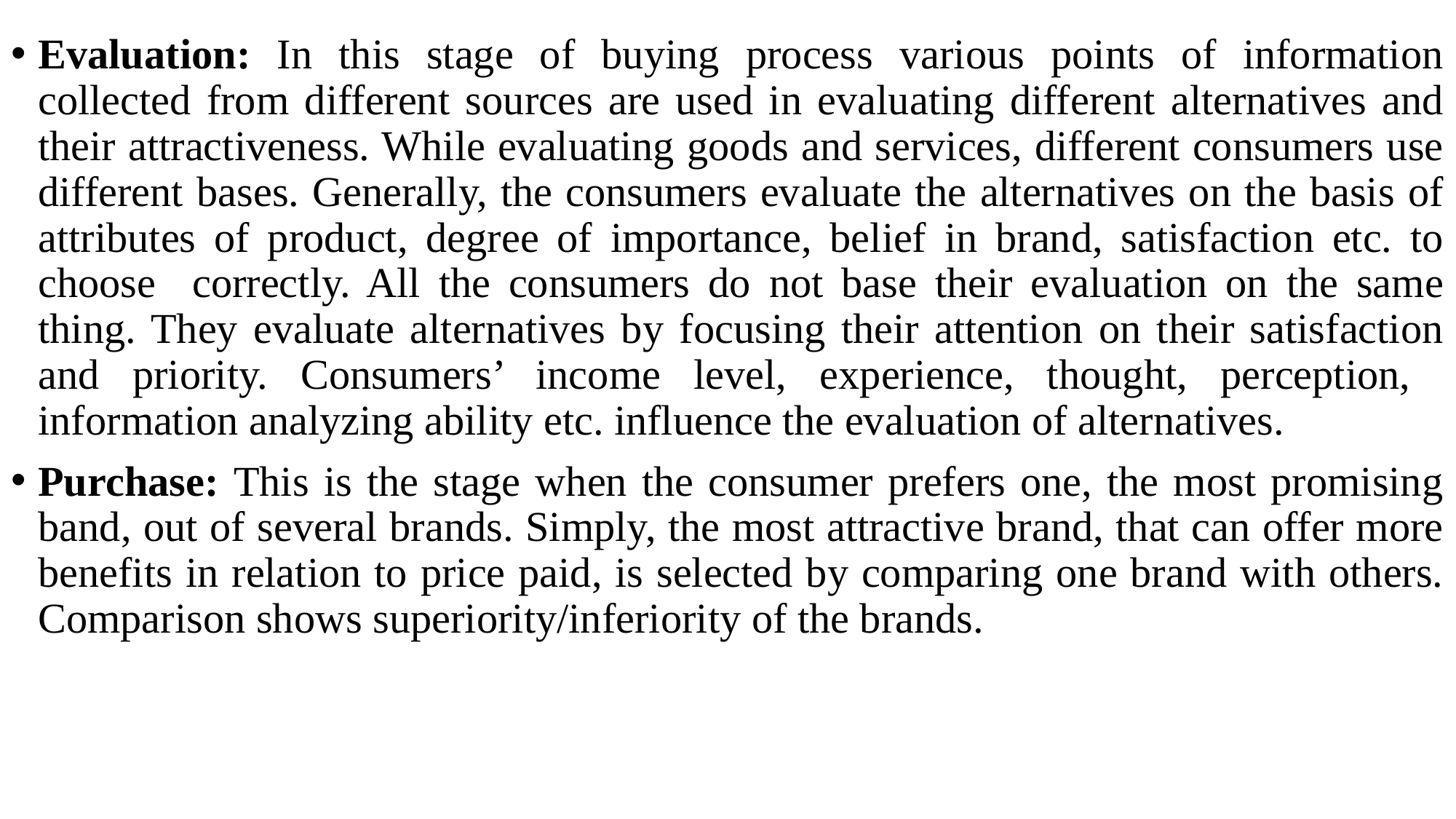

Evaluation: In this stage of buying process various points of information collected from different sources are used in evaluating different alternatives and their attractiveness. While evaluating goods and services, different consumers use different bases. Generally, the consumers evaluate the alternatives on the basis of attributes of product, degree of importance, belief in brand, satisfaction etc. to choose  correctly. All the consumers do not base their evaluation on the same thing. They evaluate alternatives by focusing their attention on their satisfaction and priority. Consumers’ income level, experience, thought, perception,  information analyzing ability etc. influence the evaluation of alternatives.
Purchase: This is the stage when the consumer prefers one, the most promising band, out of several brands. Simply, the most attractive brand, that can offer more benefits in relation to price paid, is selected by comparing one brand with others. Comparison shows superiority/inferiority of the brands.